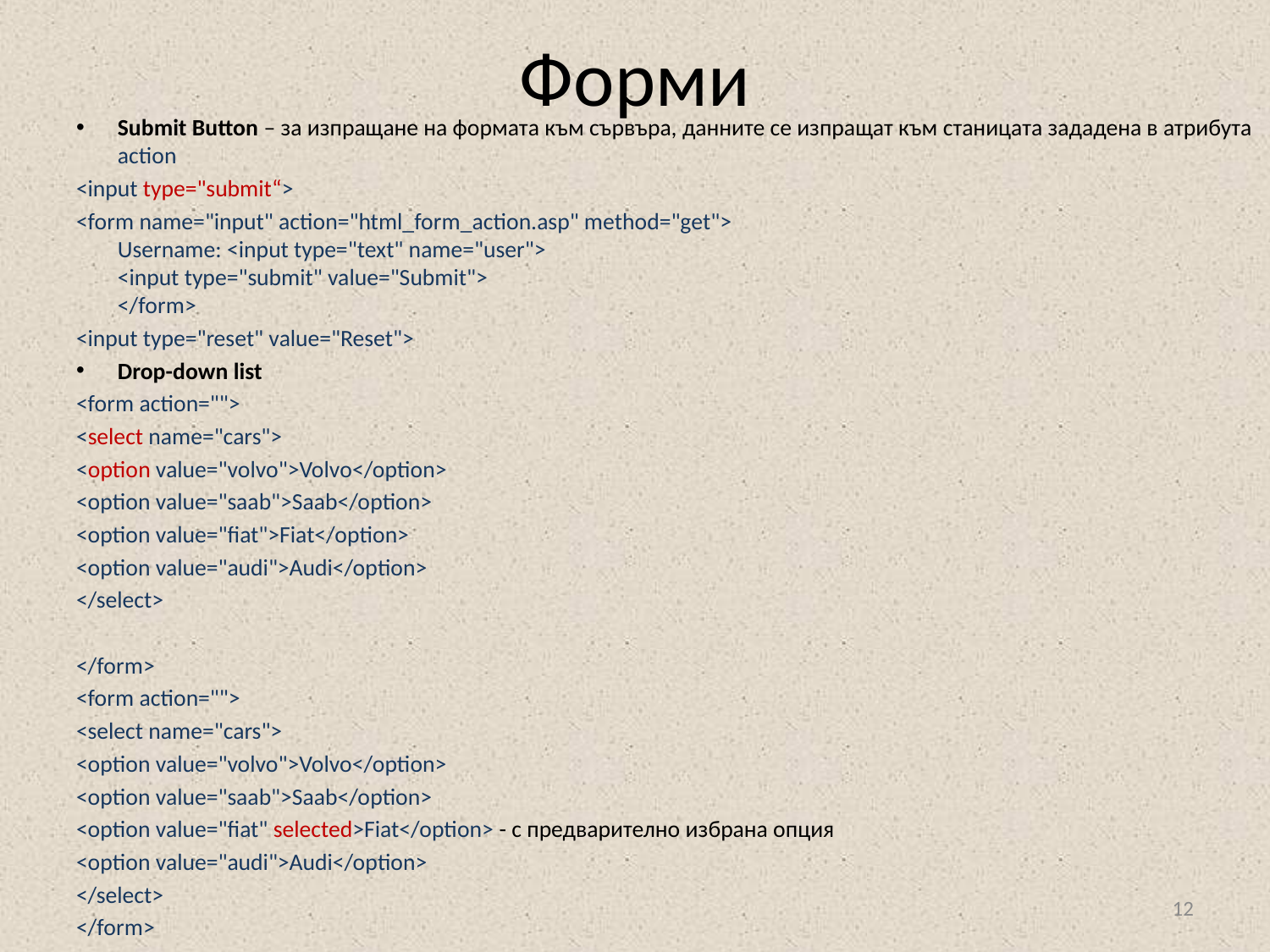

# Форми
Submit Button – за изпращане на формата към сървъра, данните се изпращат към станицата зададена в атрибута action
<input type="submit“>
<form name="input" action="html_form_action.asp" method="get">
Username: <input type="text" name="user">
<input type="submit" value="Submit">
</form>
<input type="reset" value="Reset">
Drop-down list
<form action="">
<select name="cars">
<option value="volvo">Volvo</option>
<option value="saab">Saab</option>
<option value="fiat">Fiat</option>
<option value="audi">Audi</option>
</select>

</form>
<form action="">
<select name="cars">
<option value="volvo">Volvo</option>
<option value="saab">Saab</option>
<option value="fiat" selected>Fiat</option> - с предварително избрана опция
<option value="audi">Audi</option>
</select>
</form>
12